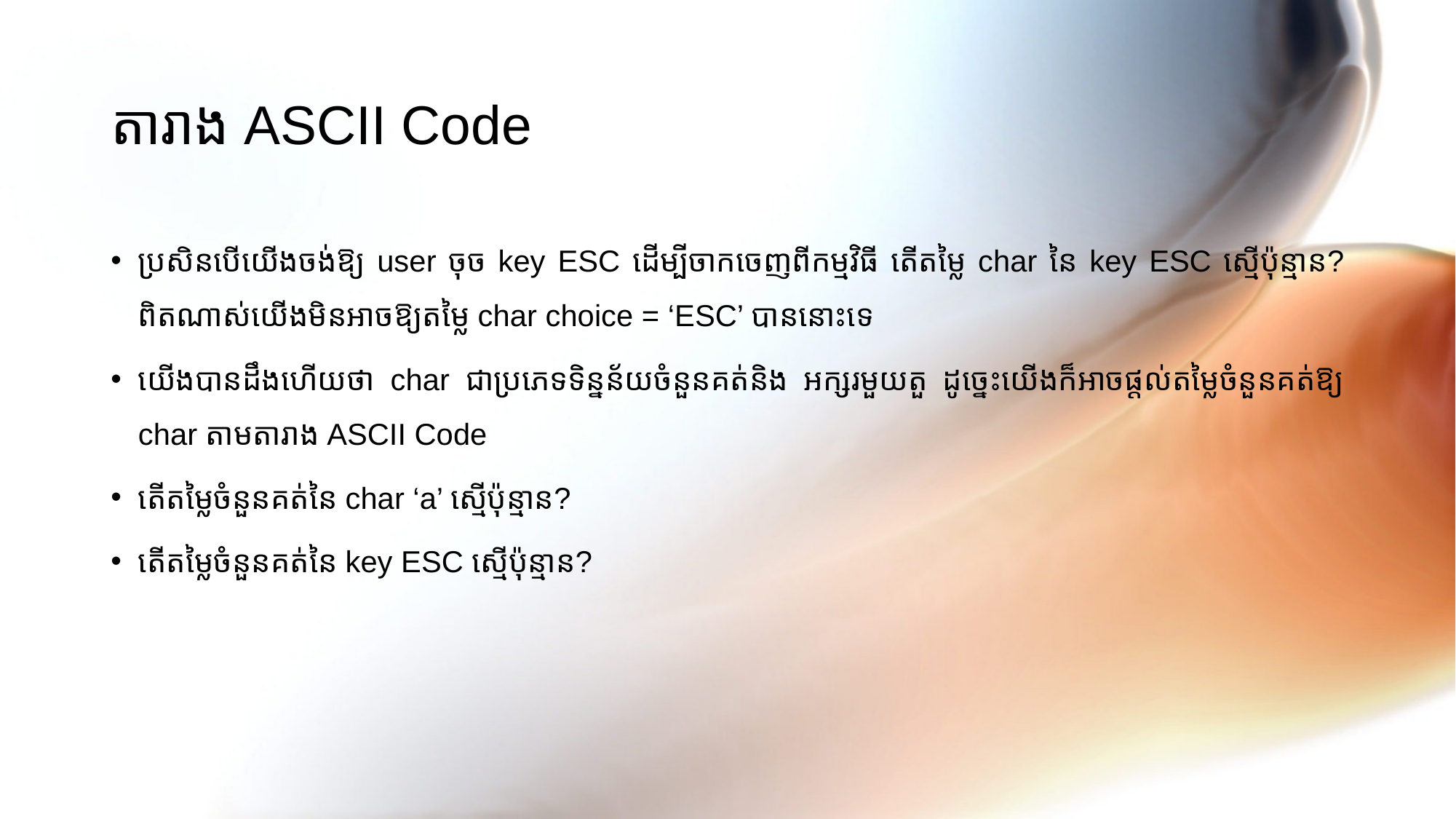

# តារាង ASCII Code
ប្រសិនបើយើងចង់ឱ្យ user ចុច key ESC ដើម្បីចាកចេញពីកម្មវិធី តើតម្លៃ char នៃ key ESC សើ្មប៉ុន្មាន? ពិតណាស់យើងមិនអាចឱ្យតម្លៃ char choice = ‘ESC’ បាននោះទេ
យើងបានដឹងហើយថា char ជាប្រភេទទិន្នន័យចំនួនគត់និង អក្សរមួយតួ ដូច្នេះយើងក៏អាចផ្ដល់តម្លៃចំនួនគត់ឱ្យ char តាមតារាង ASCII Code
តើតម្លៃចំនួនគត់នៃ char ‘a’ ស្មើប៉ុន្មាន?
តើតម្លៃចំនួនគត់នៃ key ESC ស្មើប៉ុន្មាន?